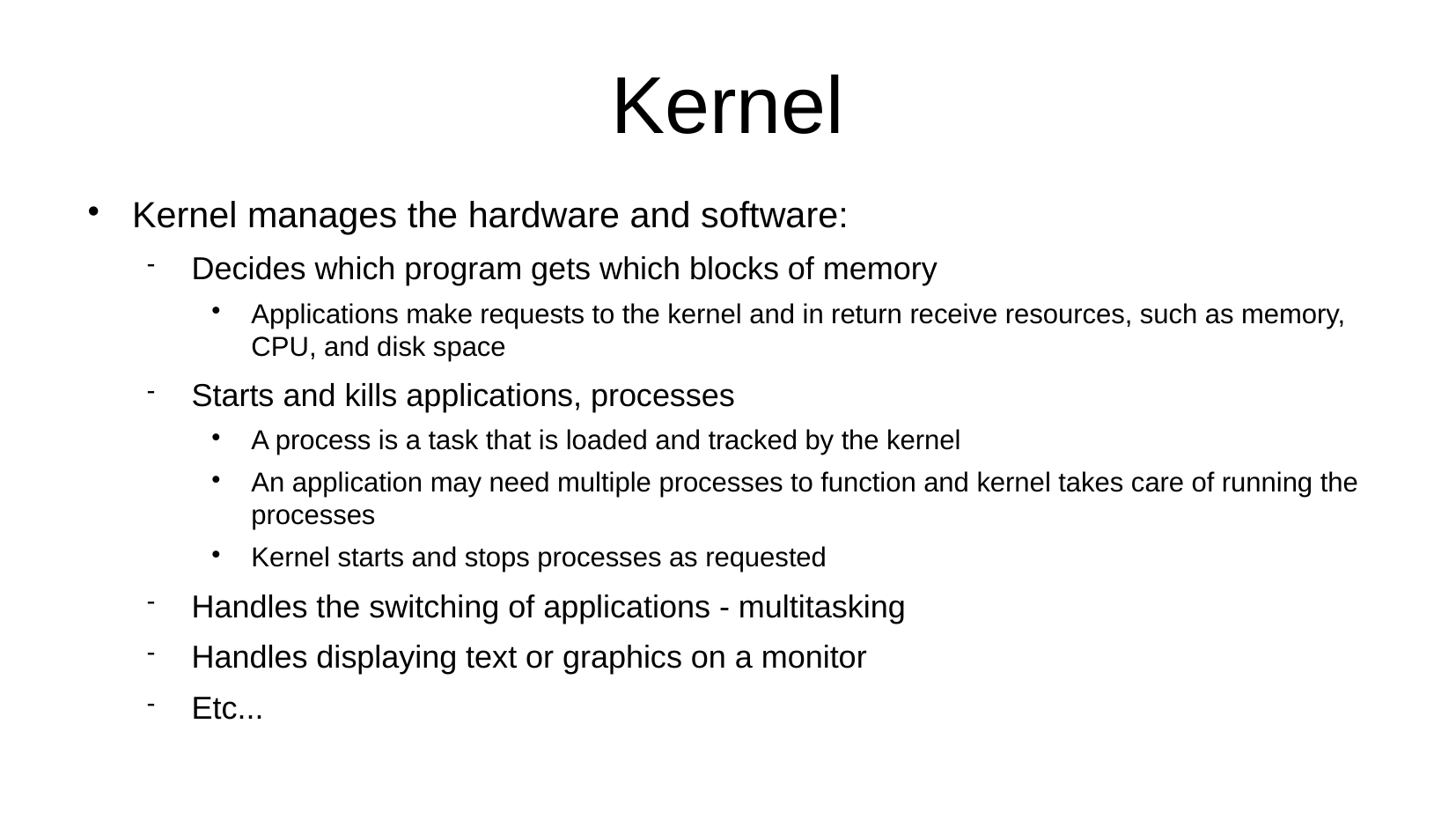

# Kernel
Kernel manages the hardware and software:
Decides which program gets which blocks of memory
Applications make requests to the kernel and in return receive resources, such as memory, CPU, and disk space
Starts and kills applications, processes
A process is a task that is loaded and tracked by the kernel
An application may need multiple processes to function and kernel takes care of running the processes
Kernel starts and stops processes as requested
Handles the switching of applications - multitasking
Handles displaying text or graphics on a monitor
Etc...